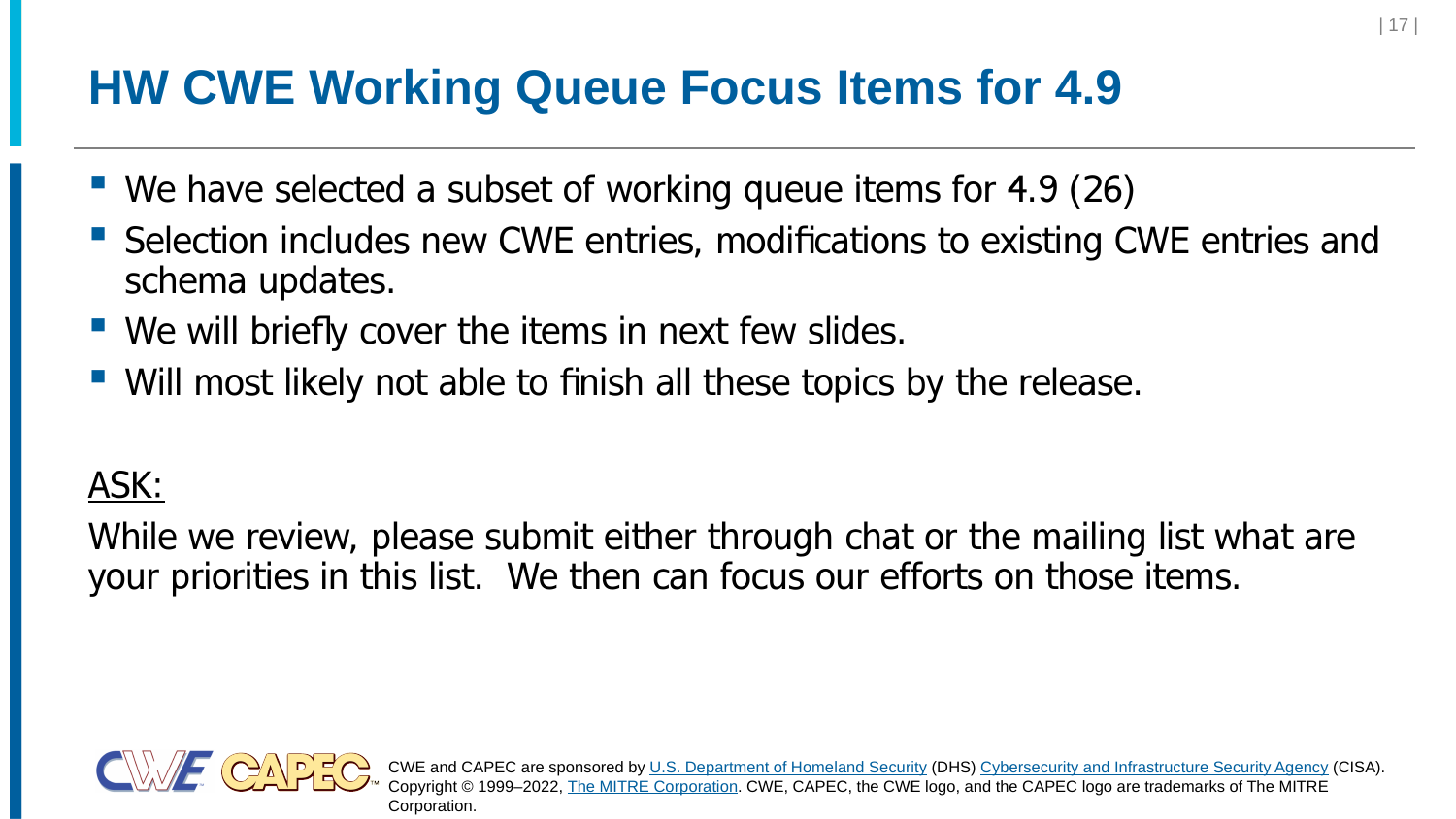

| 17 |
# HW CWE Working Queue Focus Items for 4.9
We have selected a subset of working queue items for 4.9 (26)
Selection includes new CWE entries, modifications to existing CWE entries and schema updates.
We will briefly cover the items in next few slides.
Will most likely not able to finish all these topics by the release.

ASK:
While we review, please submit either through chat or the mailing list what are your priorities in this list.  We then can focus our efforts on those items.